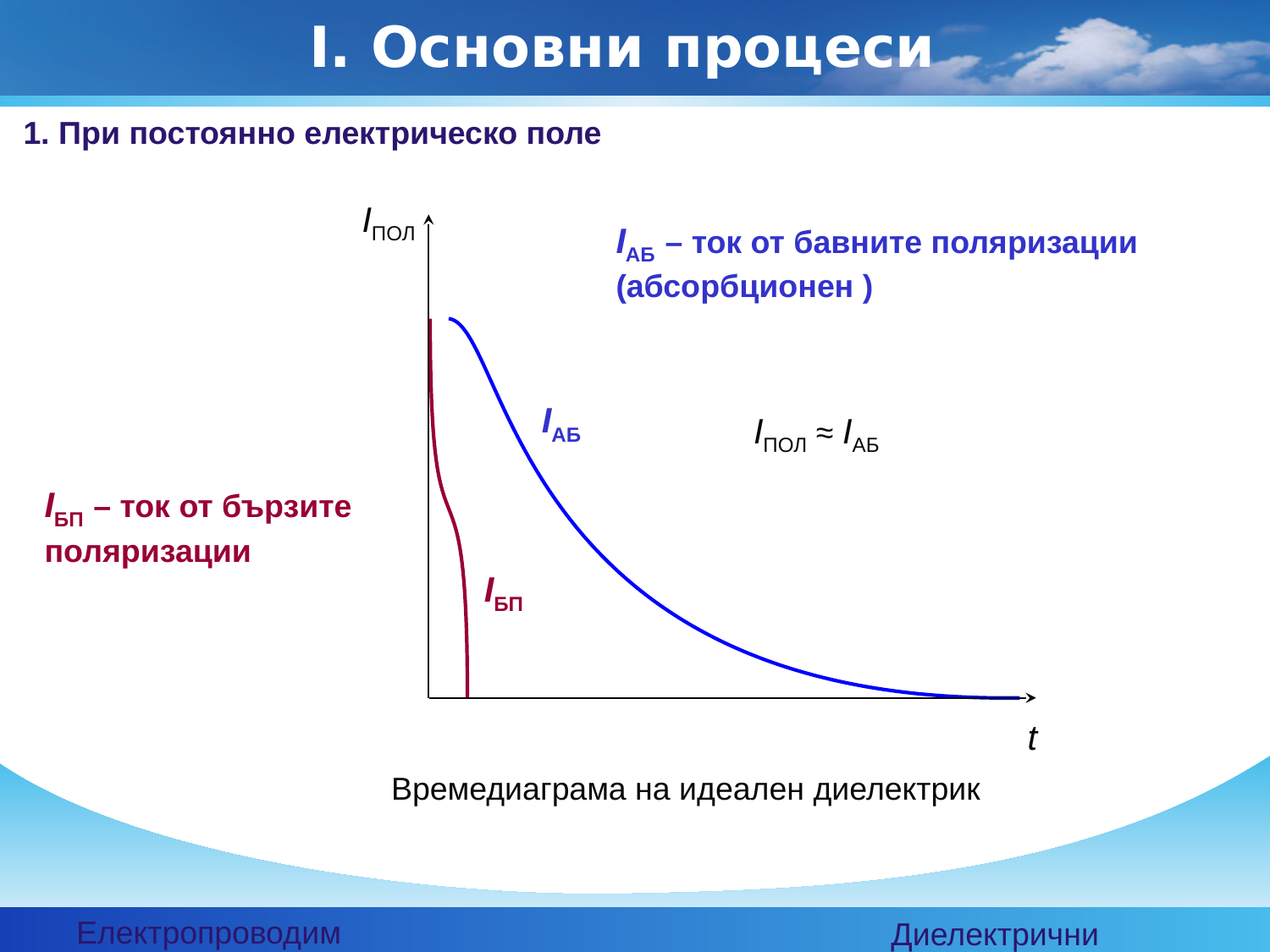

І. Основни процеси
1. При постоянно електрическо поле
IПОЛ
t
IАБ – ток от бавните поляризации (абсорбционен )
IБП

IАБ
IПОЛ ≈ IАБ
IБП – ток от бързите поляризации
Времедиаграма на идеален диелектрик
Електропроводимост
Диелектрични свойства